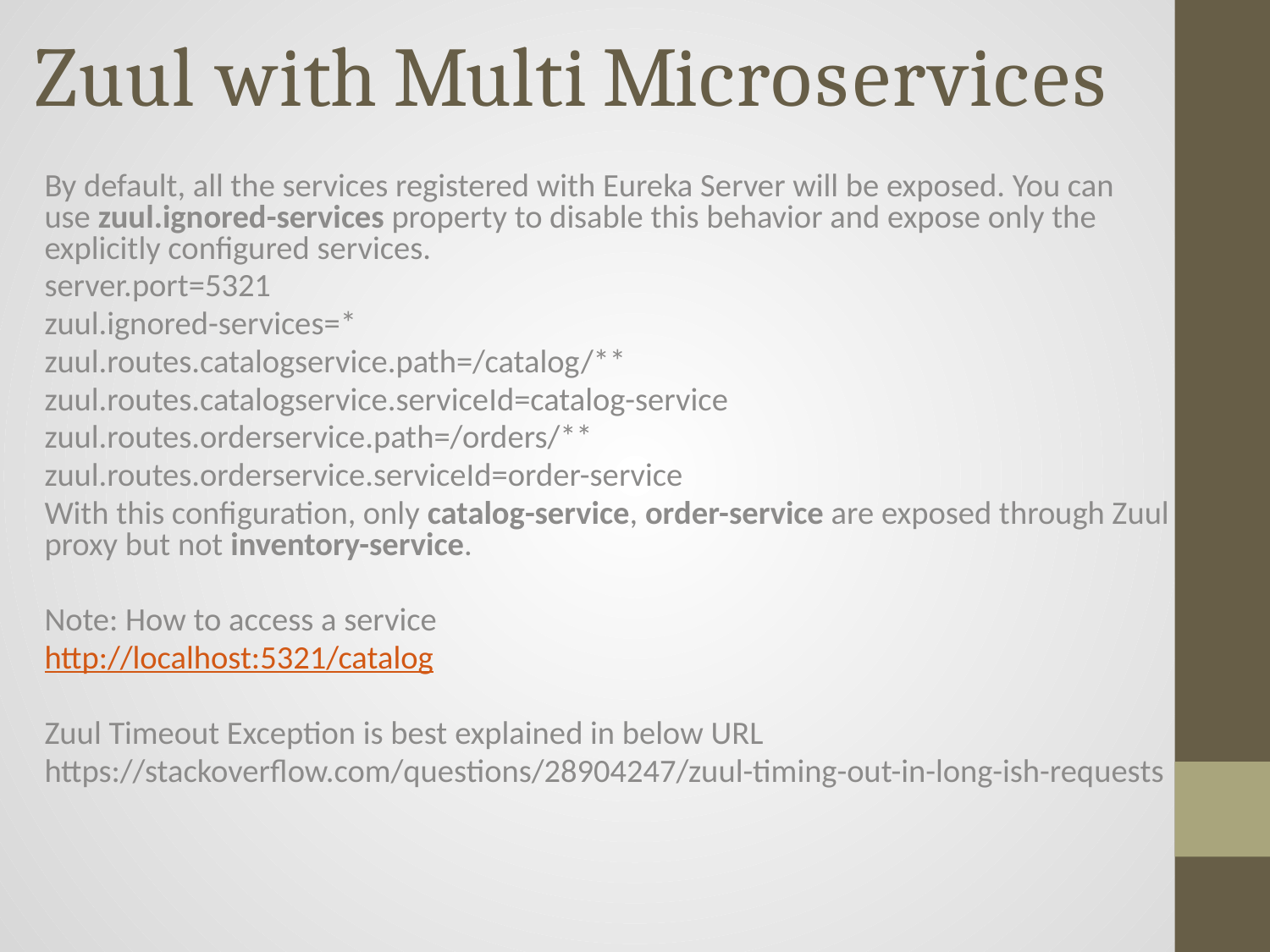

# Zuul with Multi Microservices

By default, all the services registered with Eureka Server will be exposed. You can use zuul.ignored-services property to disable this behavior and expose only the explicitly configured services.
server.port=5321
zuul.ignored-services=*
zuul.routes.catalogservice.path=/catalog/**
zuul.routes.catalogservice.serviceId=catalog-service
zuul.routes.orderservice.path=/orders/**
zuul.routes.orderservice.serviceId=order-service
With this configuration, only catalog-service, order-service are exposed through Zuul proxy but not inventory-service.

Note: How to access a service
http://localhost:5321/catalog

Zuul Timeout Exception is best explained in below URL
https://stackoverflow.com/questions/28904247/zuul-timing-out-in-long-ish-requests